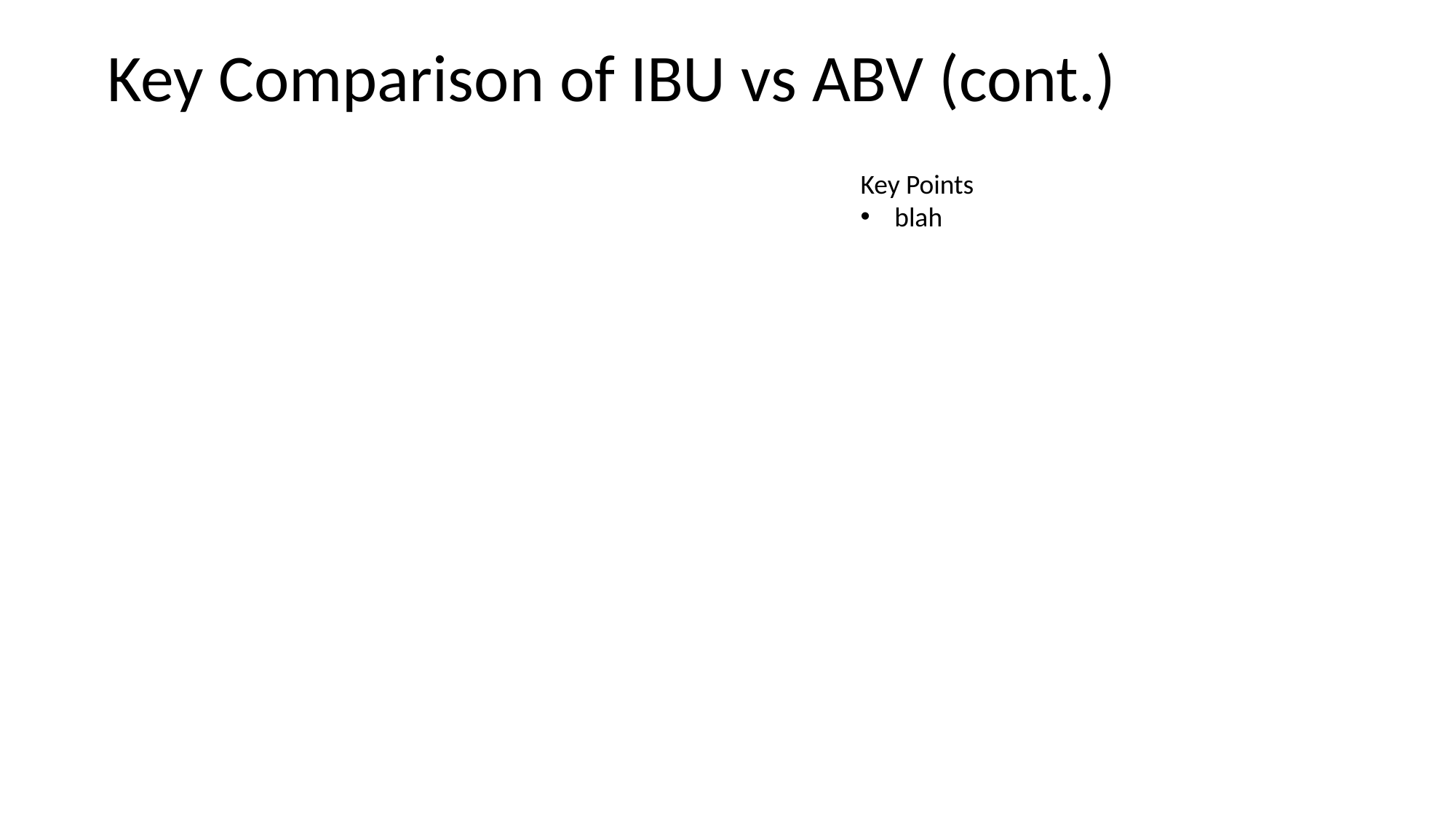

Key Comparison of IBU vs ABV (cont.)
Key Points
blah